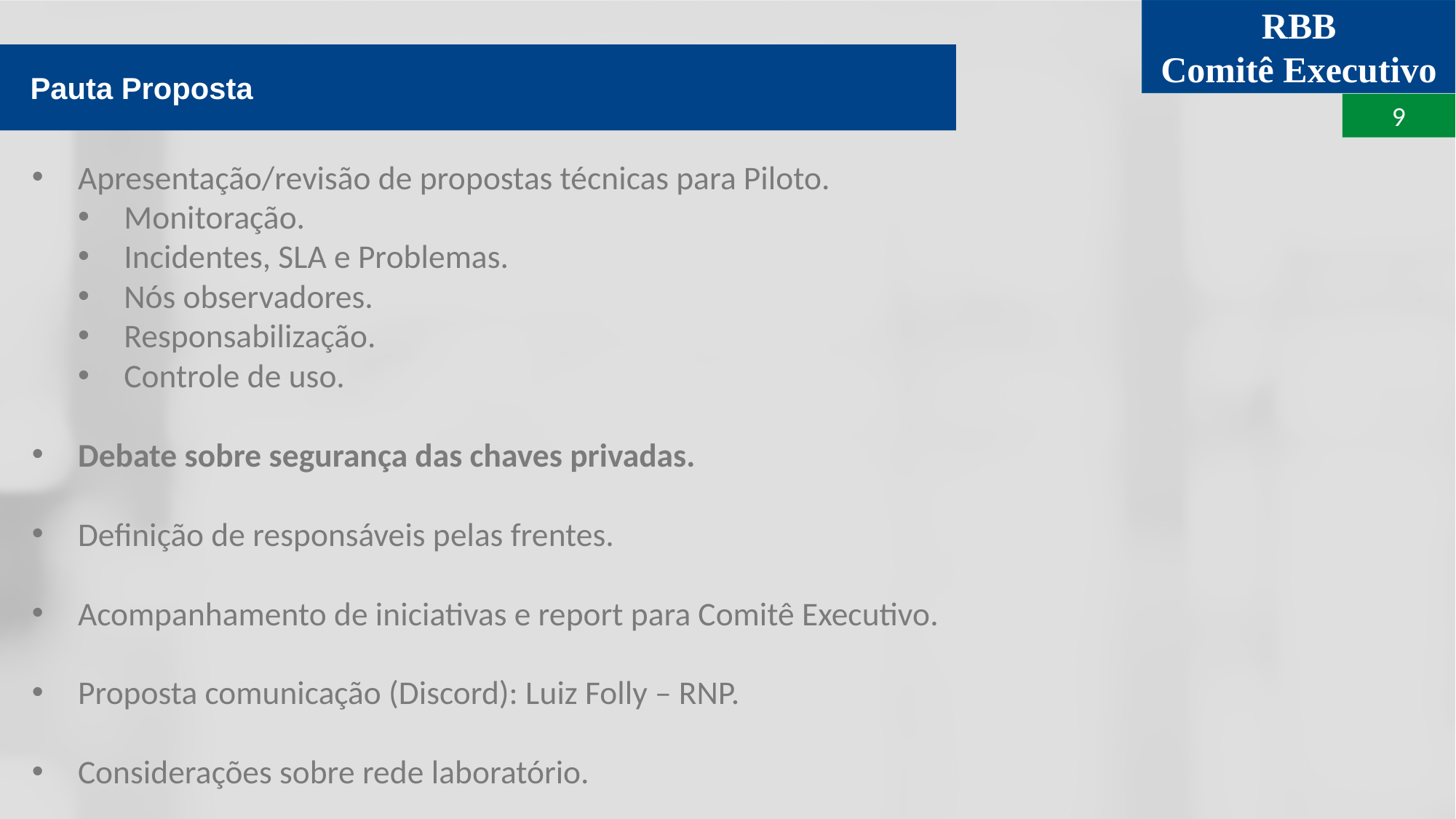

Pauta Proposta
Apresentação/revisão de propostas técnicas para Piloto.
Monitoração.
Incidentes, SLA e Problemas.
Nós observadores.
Responsabilização.
Controle de uso.

Debate sobre segurança das chaves privadas.

Definição de responsáveis pelas frentes.

Acompanhamento de iniciativas e report para Comitê Executivo.

Proposta comunicação (Discord): Luiz Folly – RNP.

Considerações sobre rede laboratório.